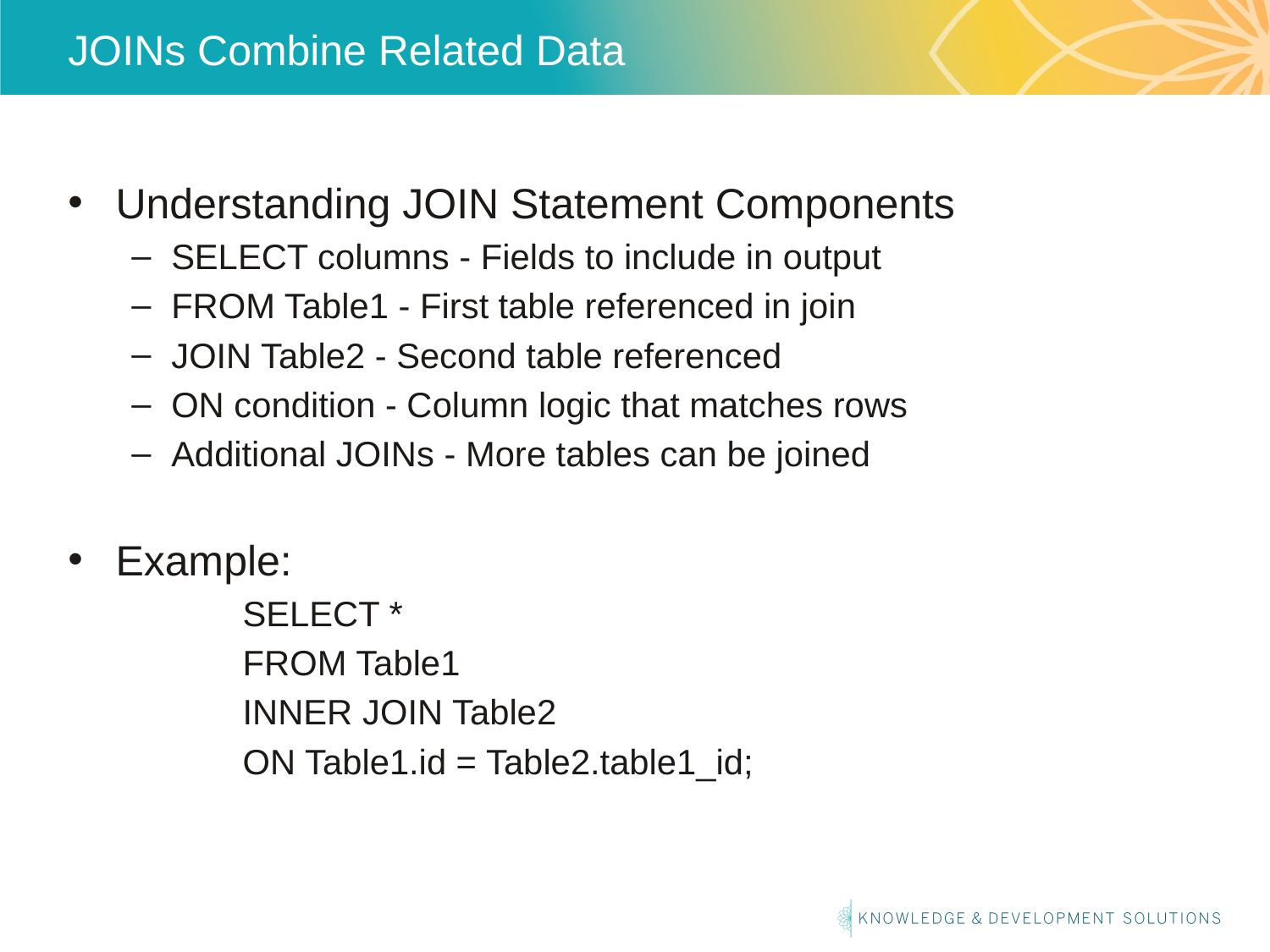

# JOINs Combine Related Data
Understanding JOIN Statement Components
SELECT columns - Fields to include in output
FROM Table1 - First table referenced in join
JOIN Table2 - Second table referenced
ON condition - Column logic that matches rows
Additional JOINs - More tables can be joined
Example:
SELECT *
FROM Table1
INNER JOIN Table2
ON Table1.id = Table2.table1_id;